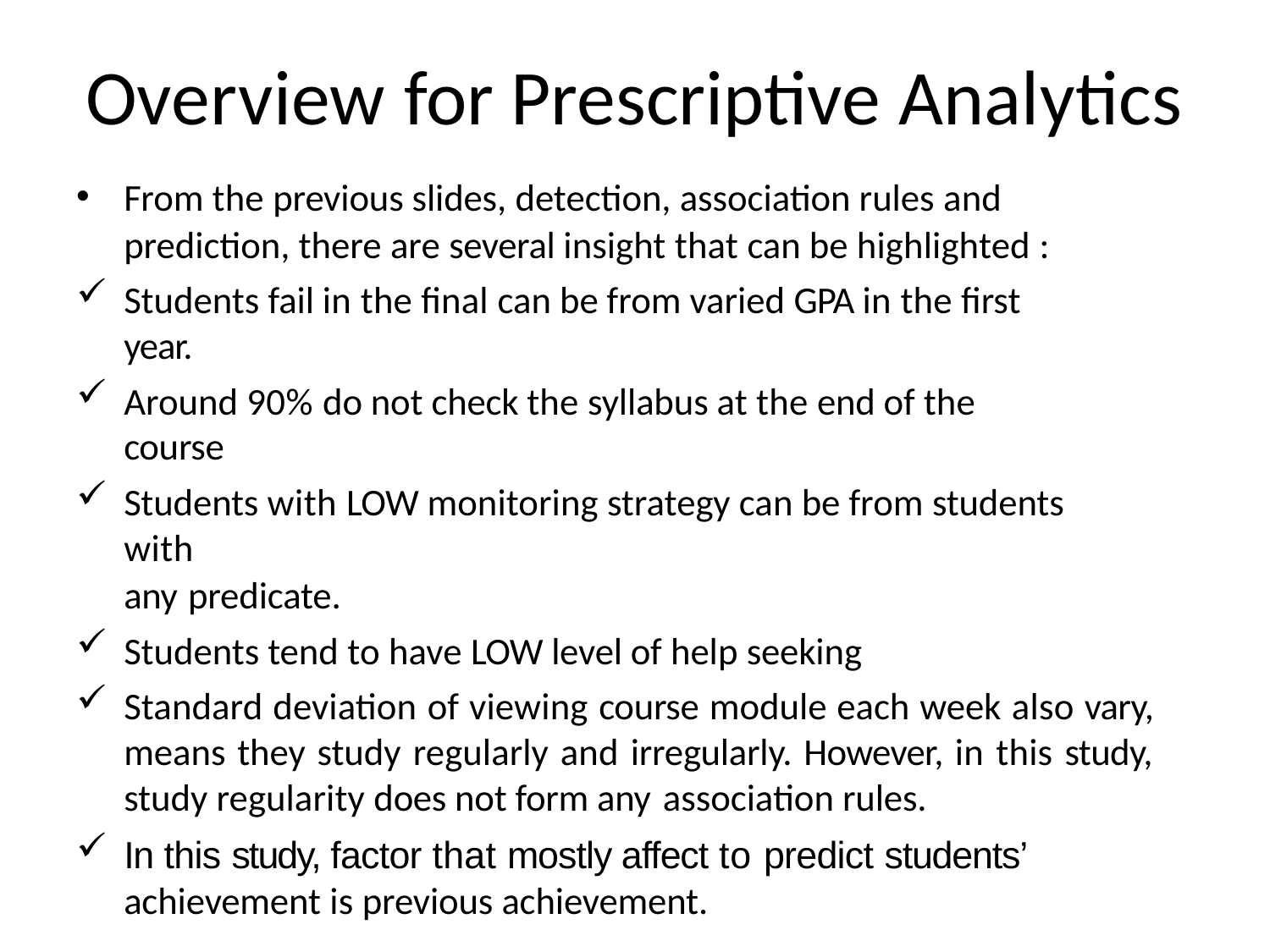

# Overview for Prescriptive Analytics
From the previous slides, detection, association rules and  prediction, there are several insight that can be highlighted :
Students fail in the final can be from varied GPA in the first year.
Around 90% do not check the syllabus at the end of the course
Students with LOW monitoring strategy can be from students with
any predicate.
Students tend to have LOW level of help seeking
Standard deviation of viewing course module each week also vary,  means they study regularly and irregularly. However, in this study,  study regularity does not form any association rules.
In this study, factor that mostly affect to predict students’
achievement is previous achievement.